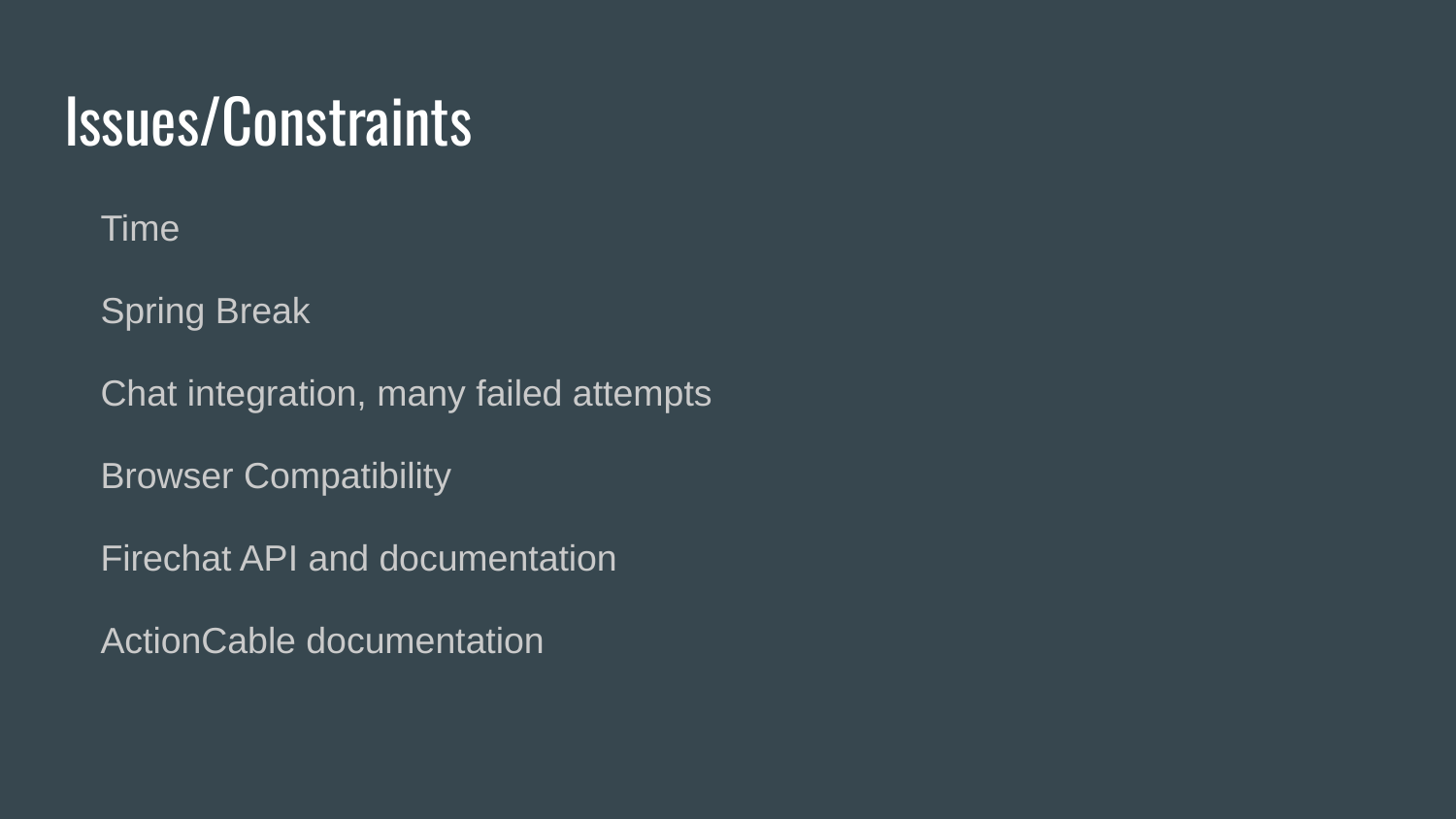

# Issues/Constraints
Time
Spring Break
Chat integration, many failed attempts
Browser Compatibility
Firechat API and documentation
ActionCable documentation